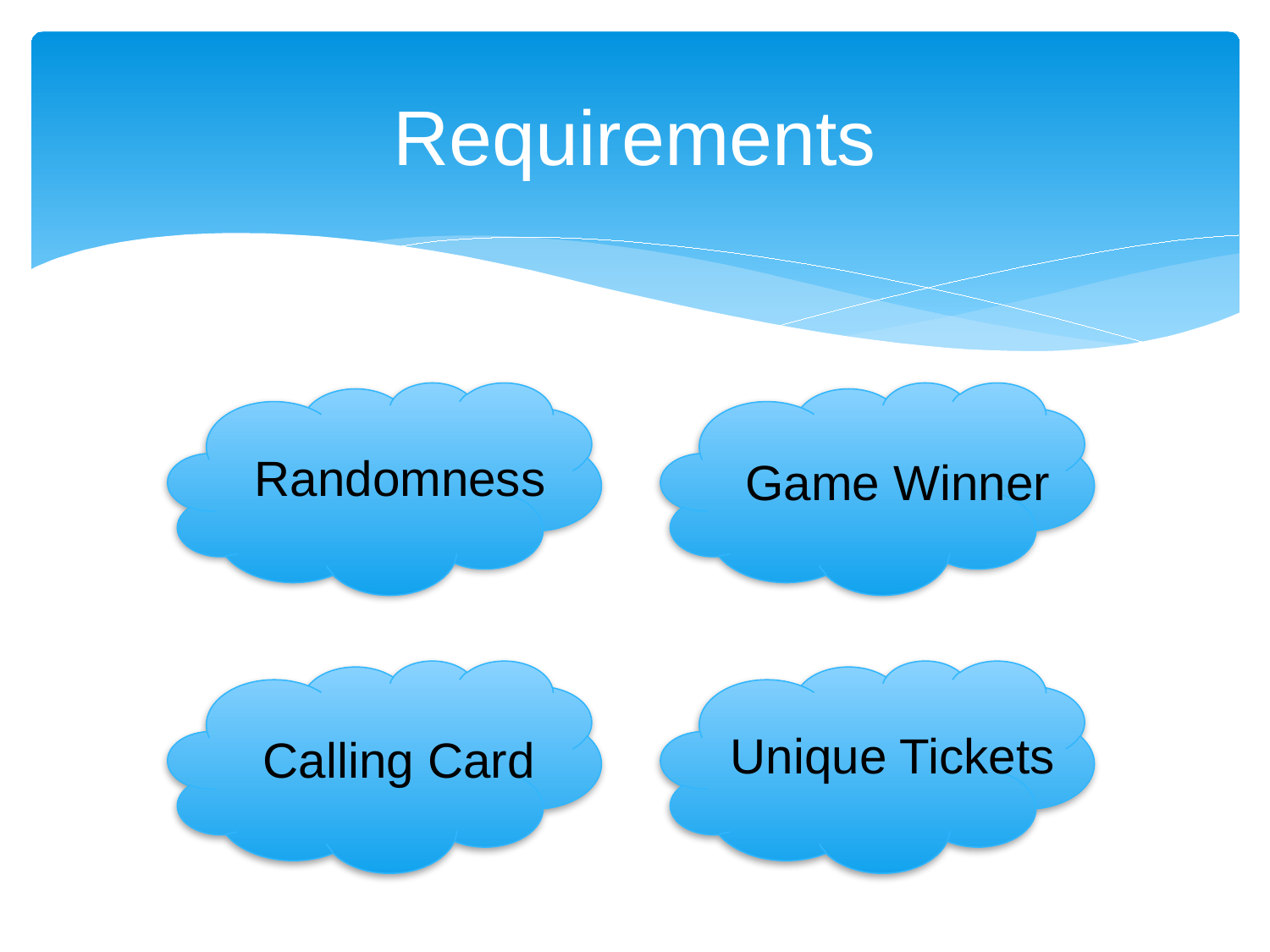

# Requirements

Randomness
Game Winner

Unique Tickets
Calling Card